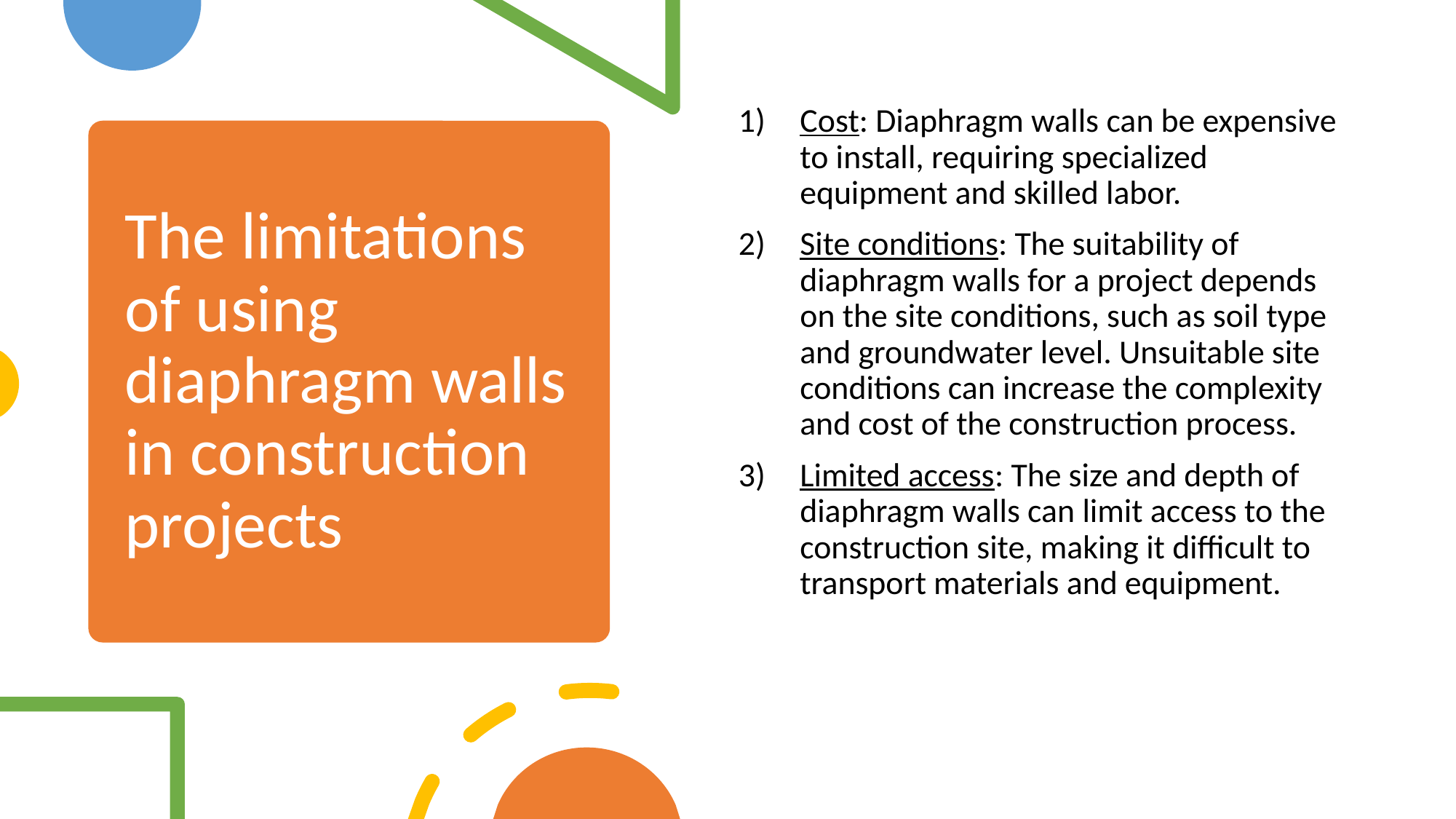

Cost: Diaphragm walls can be expensive to install, requiring specialized equipment and skilled labor.
Site conditions: The suitability of diaphragm walls for a project depends on the site conditions, such as soil type and groundwater level. Unsuitable site conditions can increase the complexity and cost of the construction process.
Limited access: The size and depth of diaphragm walls can limit access to the construction site, making it difficult to transport materials and equipment.

# The limitations of using diaphragm walls in construction projects